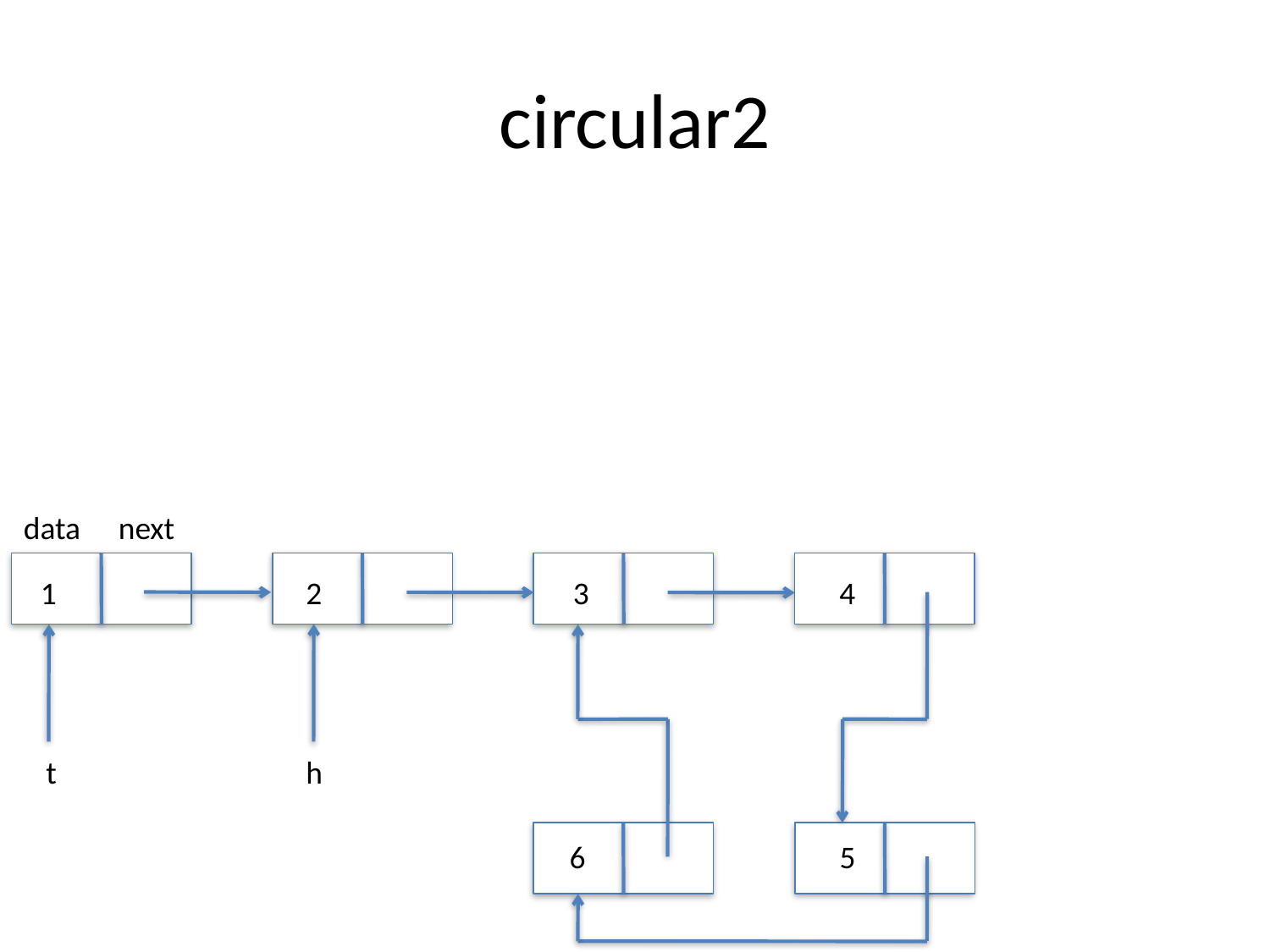

# circular2
data
next

1
2
3
4
t
h

6
5